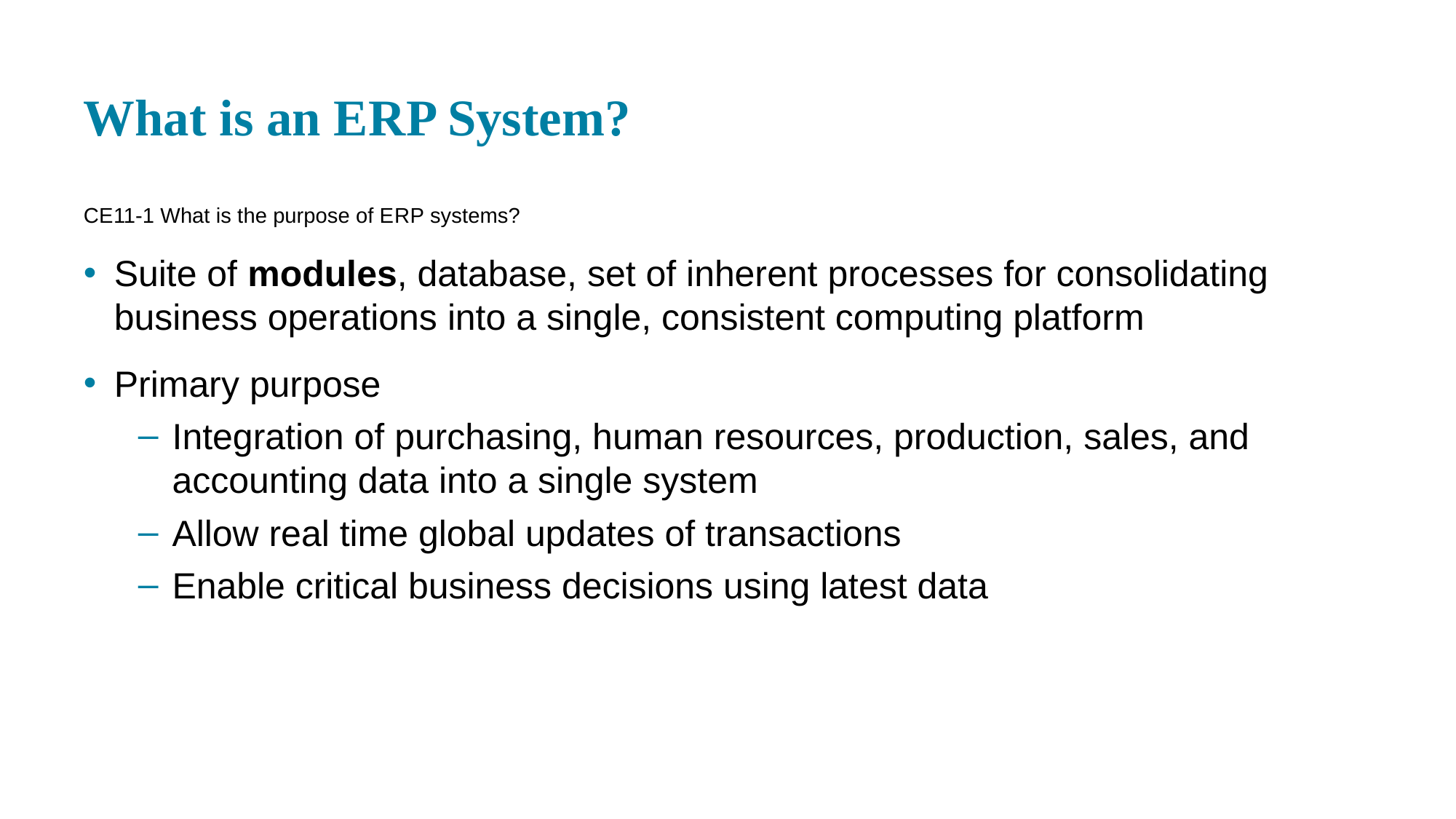

# What is an E R P System?
CE 11-1 What is the purpose of E R P systems?
Suite of modules, database, set of inherent processes for consolidating business operations into a single, consistent computing platform
Primary purpose
Integration of purchasing, human resources, production, sales, and accounting data into a single system
Allow real time global updates of transactions
Enable critical business decisions using latest data